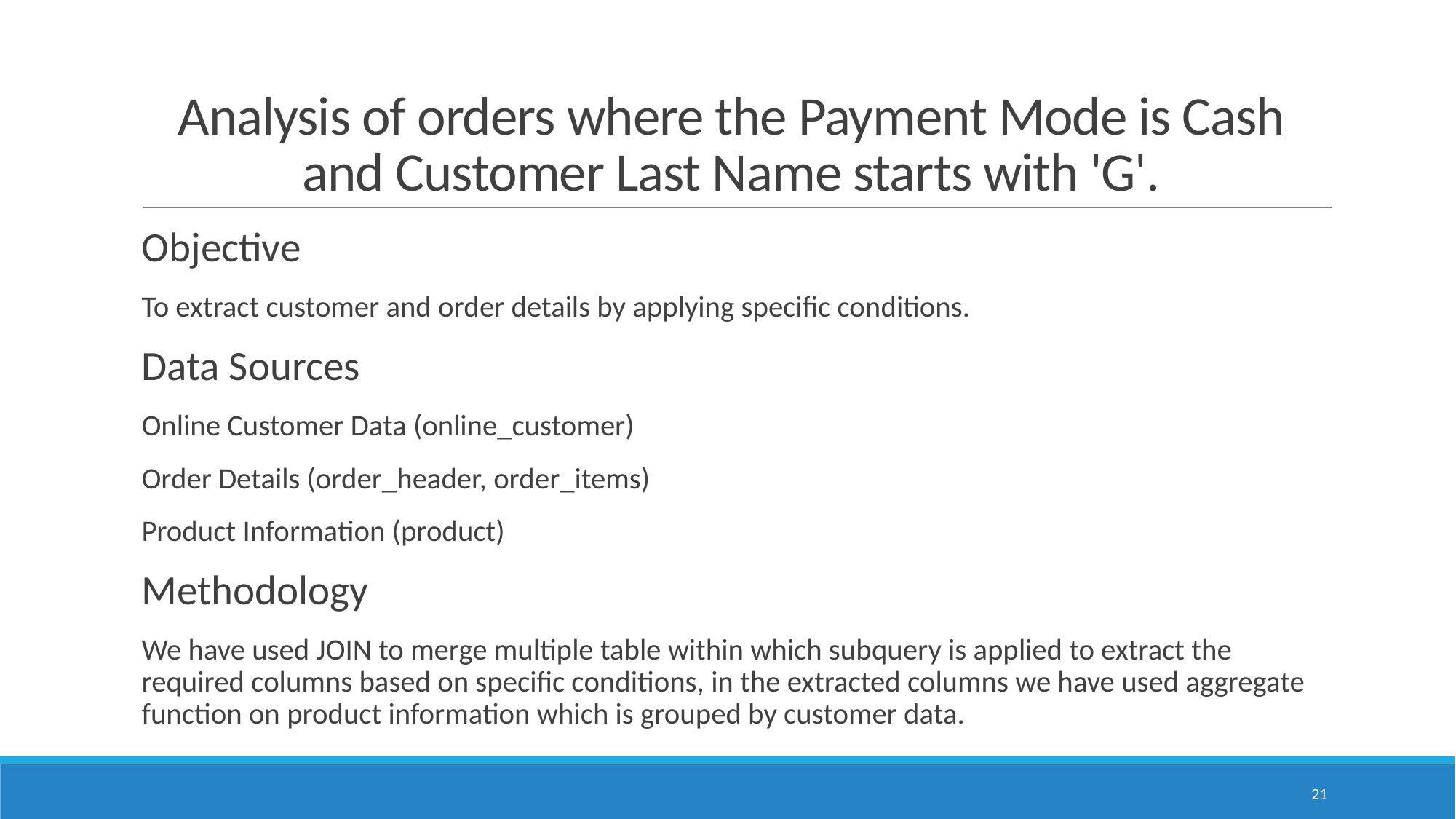

# Analysis of orders where the Payment Mode is Cash and Customer Last Name starts with 'G'.
Objective
To extract customer and order details by applying specific conditions.
Data Sources
Online Customer Data (online_customer)
Order Details (order_header, order_items)
Product Information (product)
Methodology
We have used JOIN to merge multiple table within which subquery is applied to extract the required columns based on specific conditions, in the extracted columns we have used aggregate function on product information which is grouped by customer data.

21